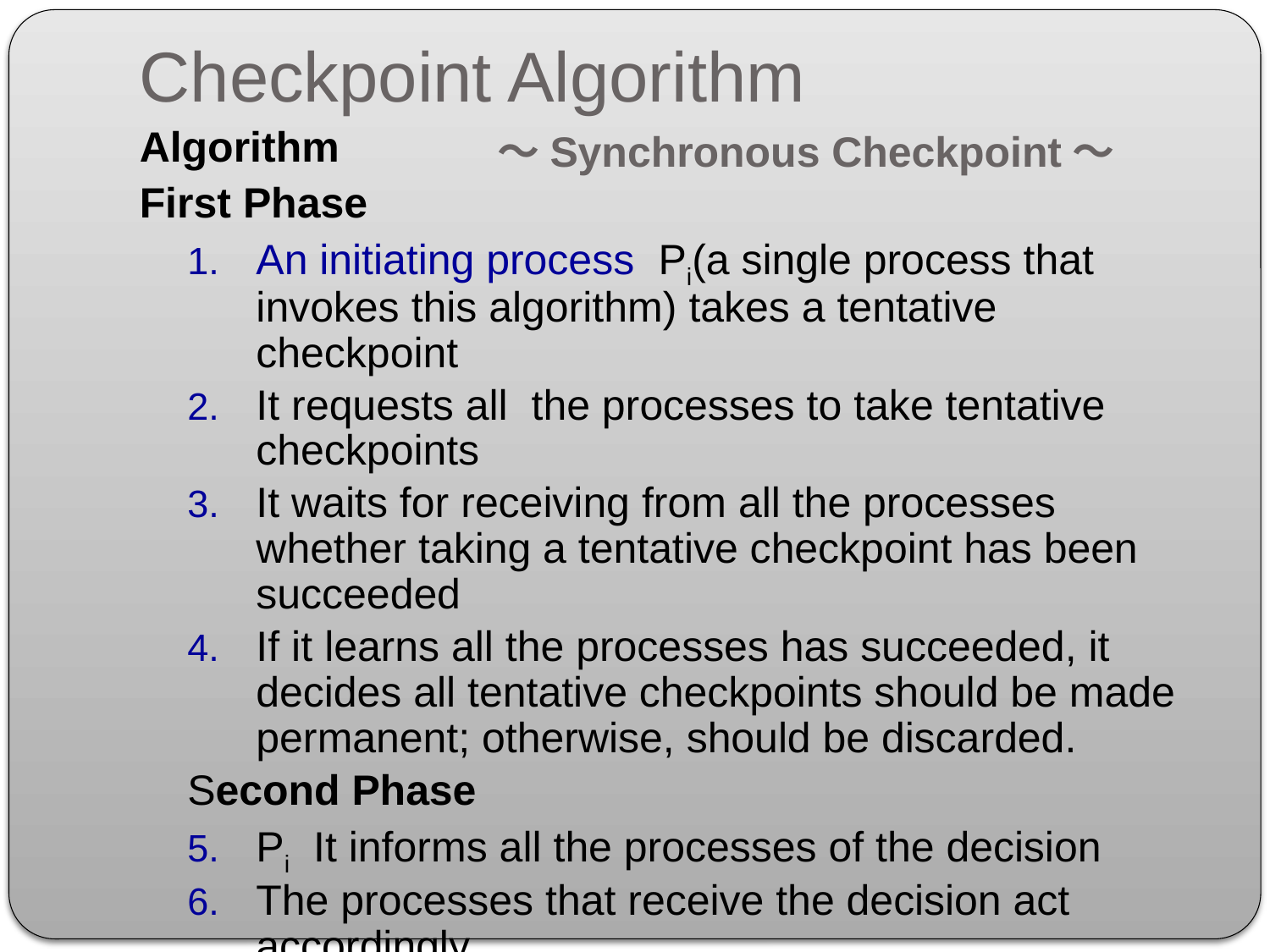

# Checkpoint Algorithm
Algorithm
First Phase
An initiating process  Pi(a single process that invokes this algorithm) takes a tentative checkpoint
It requests all  the processes to take tentative checkpoints
It waits for receiving from all the processes whether taking a tentative checkpoint has been succeeded
If it learns all the processes has succeeded, it decides all tentative checkpoints should be made permanent; otherwise, should be discarded.
Second Phase
Pi  It informs all the processes of the decision
The processes that receive the decision act accordingly
Supplement
        Once a process has taken a tentative checkpoint, it shouldn’t send messages until it is informed of initiator’s decision.
～Synchronous Checkpoint～